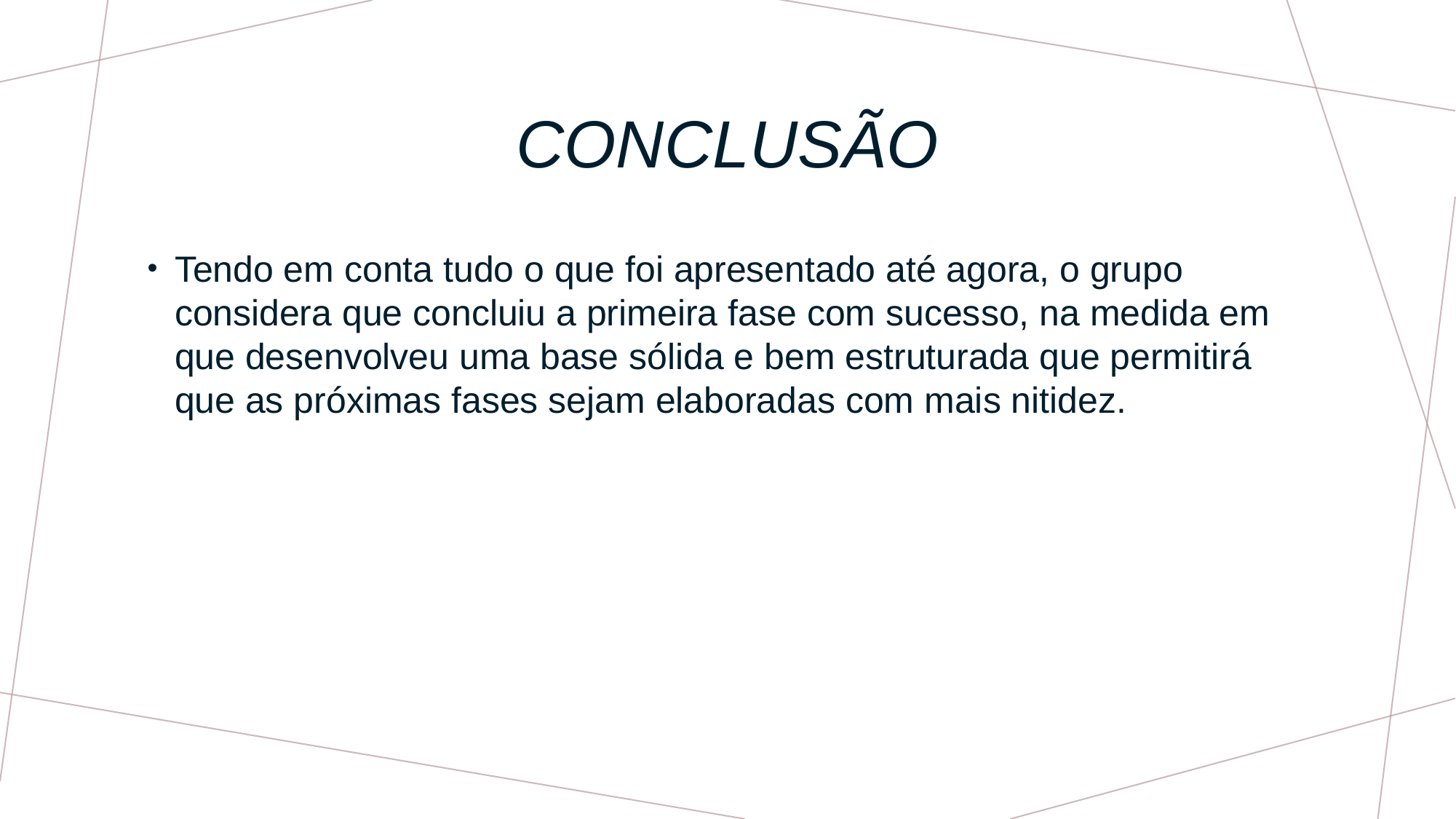

# Conclusão
Tendo em conta tudo o que foi apresentado até agora, o grupo considera que concluiu a primeira fase com sucesso, na medida em que desenvolveu uma base sólida e bem estruturada que permitirá que as próximas fases sejam elaboradas com mais nitidez.